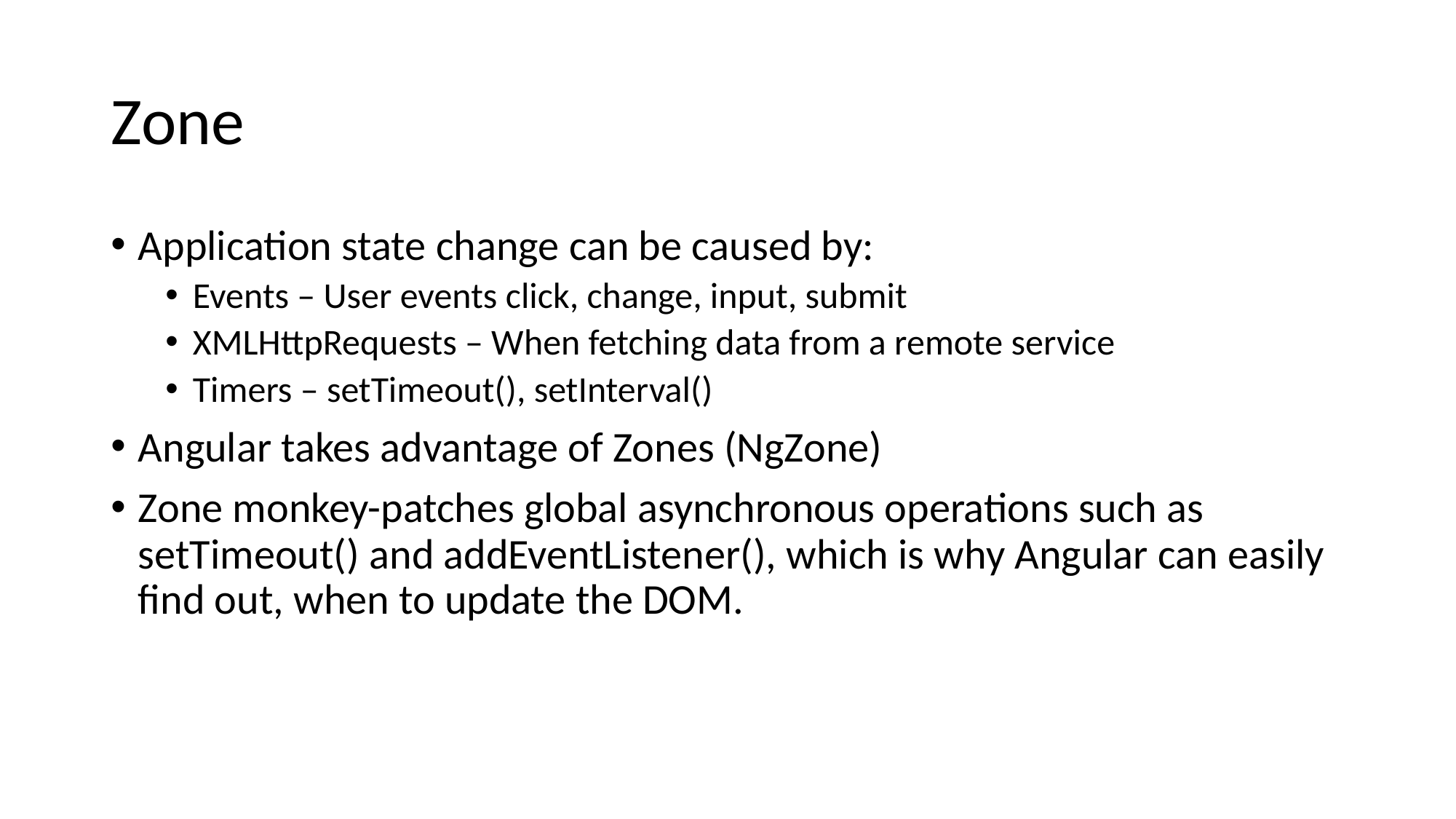

# Zone
Application state change can be caused by:
Events – User events click, change, input, submit
XMLHttpRequests – When fetching data from a remote service
Timers – setTimeout(), setInterval()
Angular takes advantage of Zones (NgZone)
Zone monkey-patches global asynchronous operations such as setTimeout() and addEventListener(), which is why Angular can easily find out, when to update the DOM.